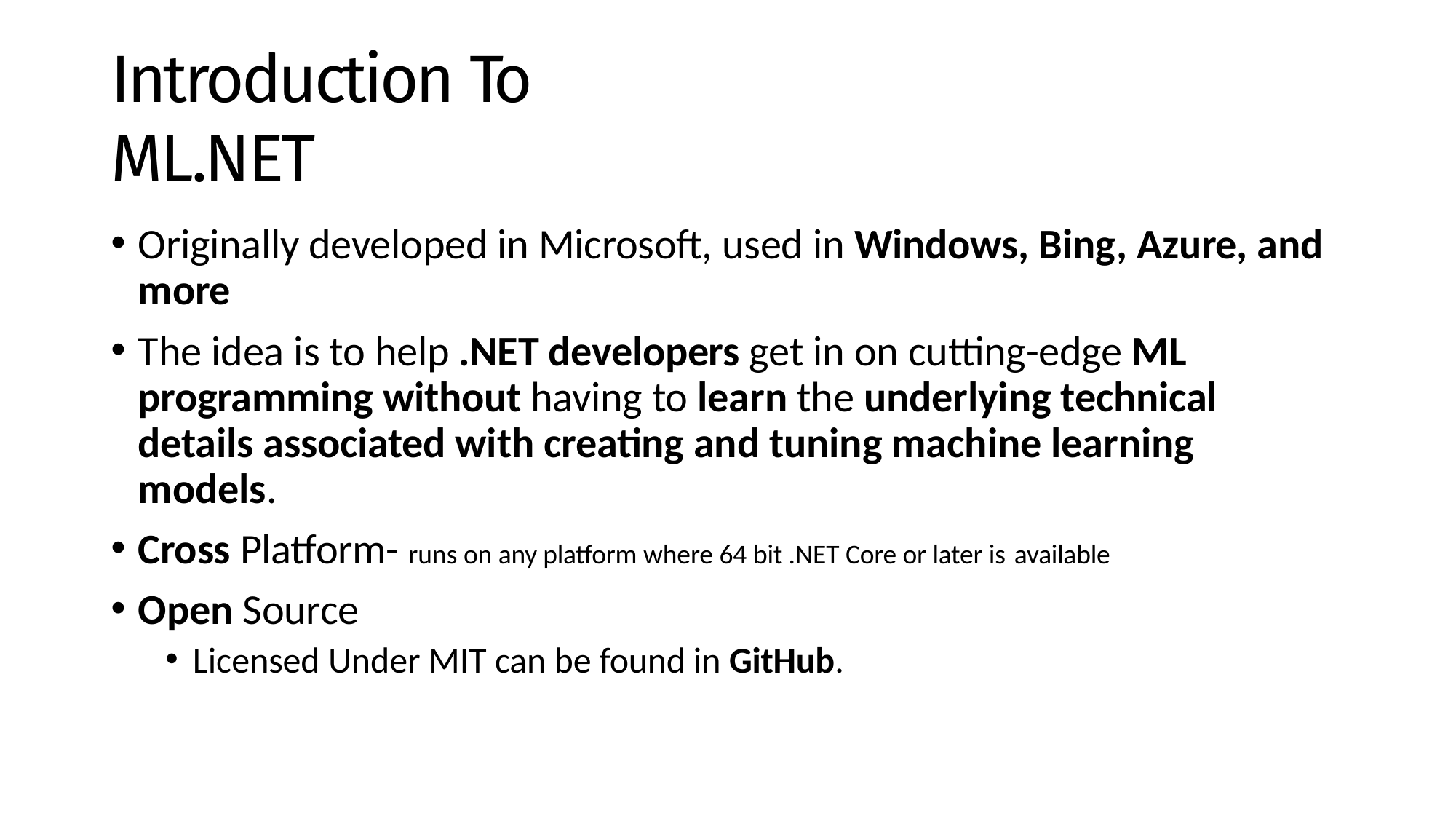

# Introduction To ML.NET
Originally developed in Microsoft, used in Windows, Bing, Azure, and  more
The idea is to help .NET developers get in on cutting-edge ML  programming without having to learn the underlying technical  details associated with creating and tuning machine learning  models.
Cross Platform- runs on any platform where 64 bit .NET Core or later is available
Open Source
Licensed Under MIT can be found in GitHub.